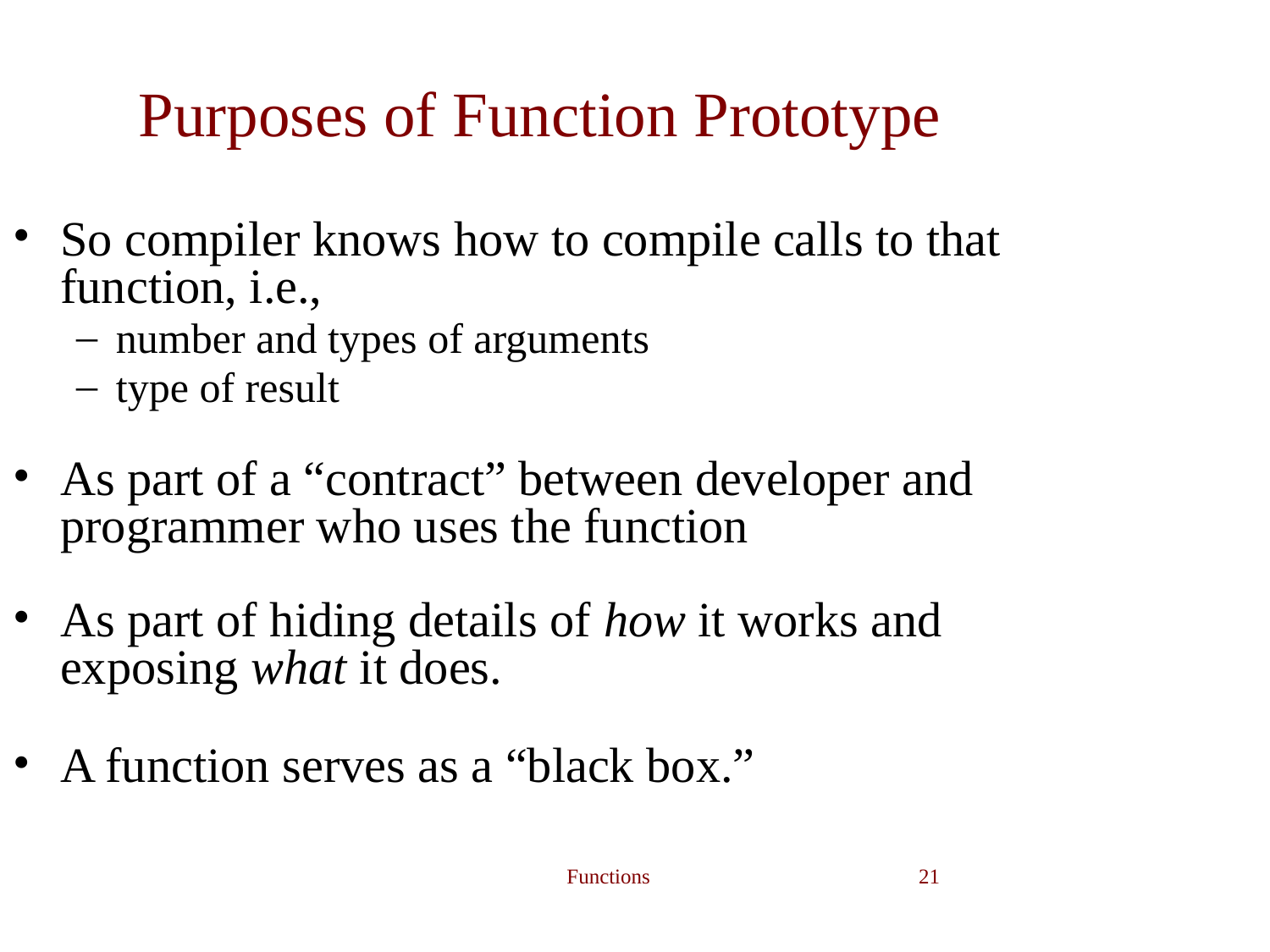

Purposes of Function Prototype
So compiler knows how to compile calls to that function, i.e.,
number and types of arguments
type of result

As part of a “contract” between developer and programmer who uses the function

As part of hiding details of how it works and exposing what it does.

A function serves as a “black box.”
Functions
21